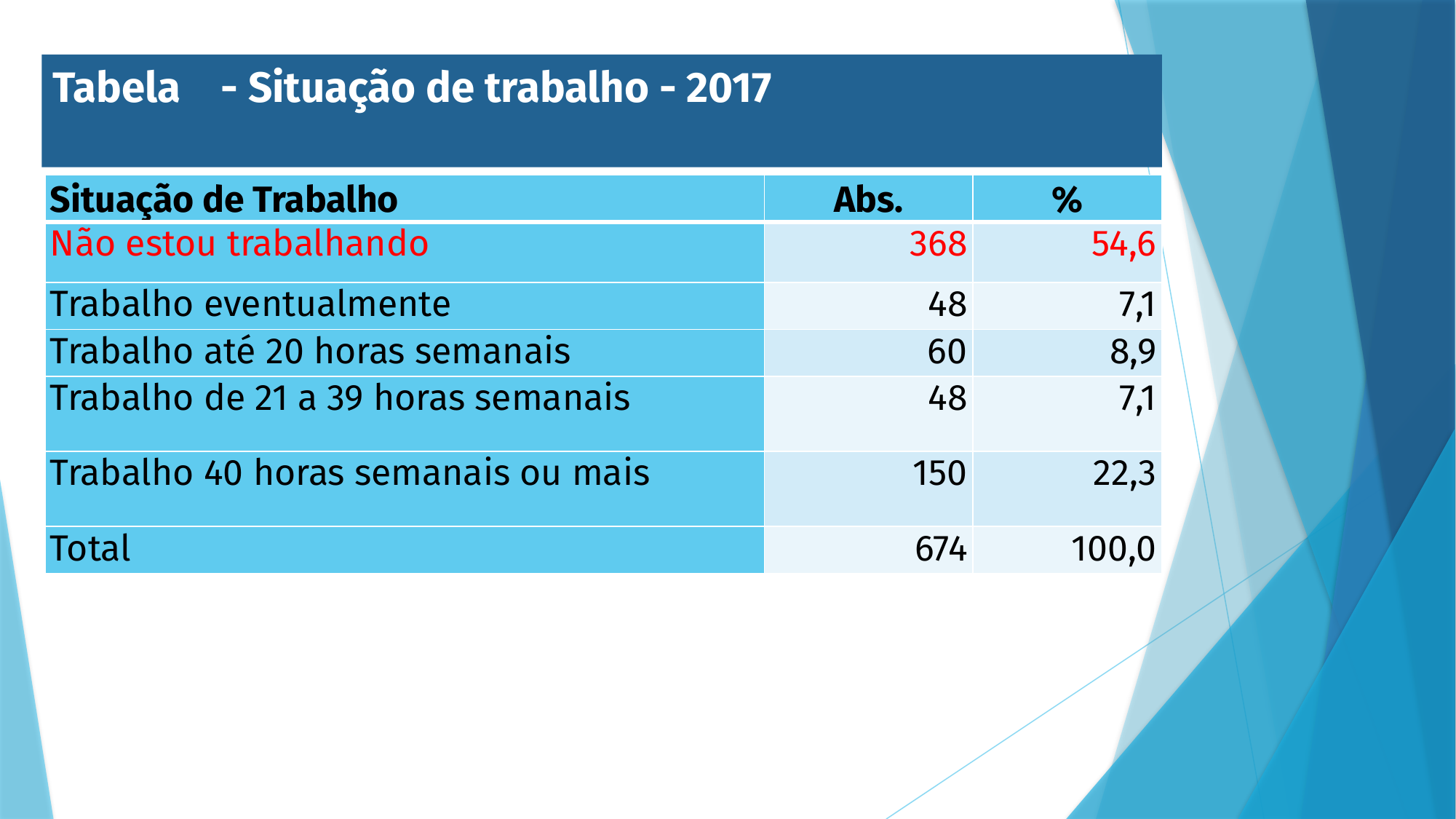

Tabela    - Situação de trabalho - 2017

| Situação de Trabalho | Abs. | % |
| --- | --- | --- |
| Não estou trabalhando | 368 | 54,6 |
| Trabalho eventualmente | 48 | 7,1 |
| Trabalho até 20 horas semanais | 60 | 8,9 |
| Trabalho de 21 a 39 horas semanais | 48 | 7,1 |
| Trabalho 40 horas semanais ou mais | 150 | 22,3 |
| Total | 674 | 100,0 |